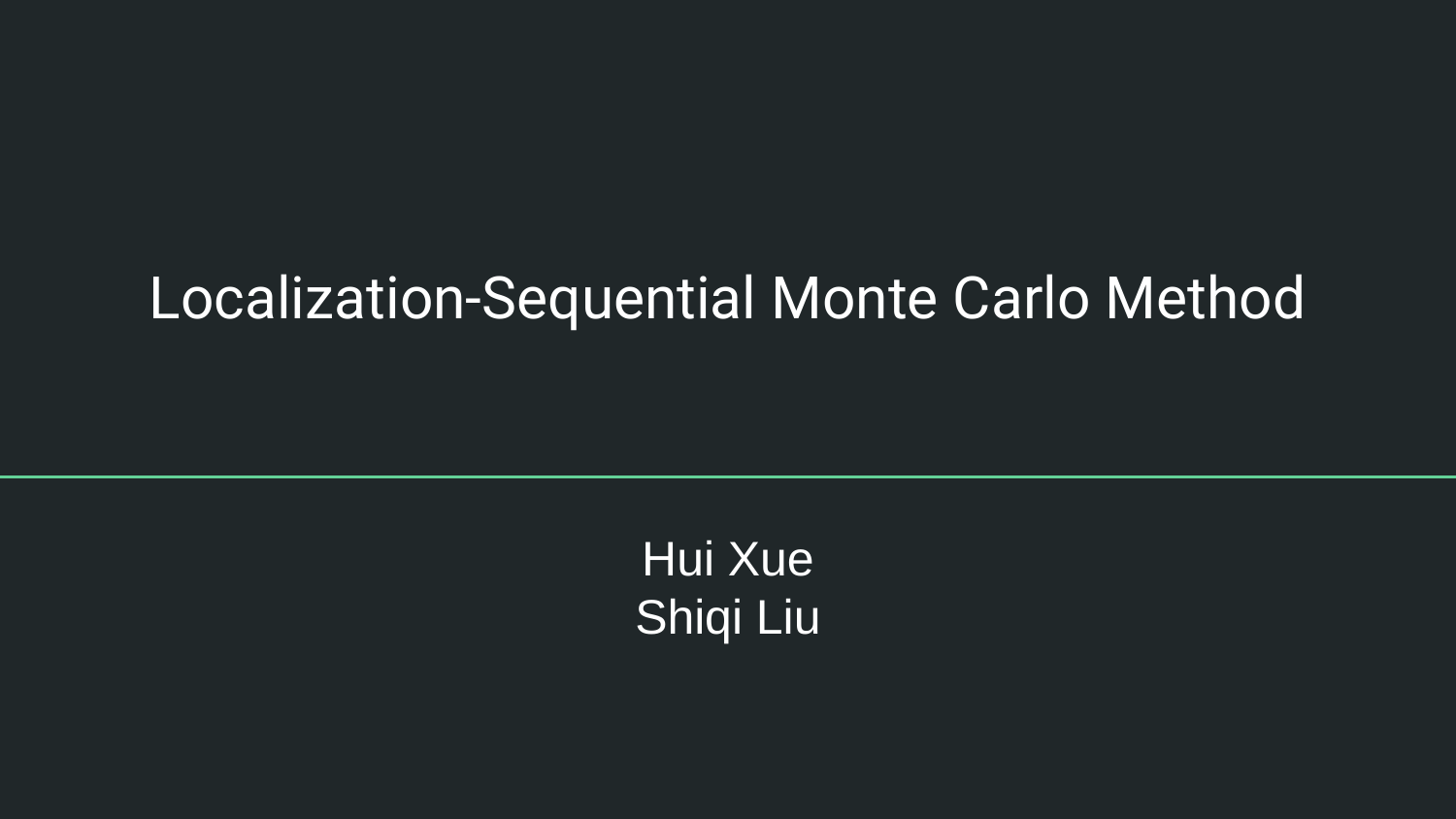

# Localization-Sequential Monte Carlo Method

Hui Xue
Shiqi Liu